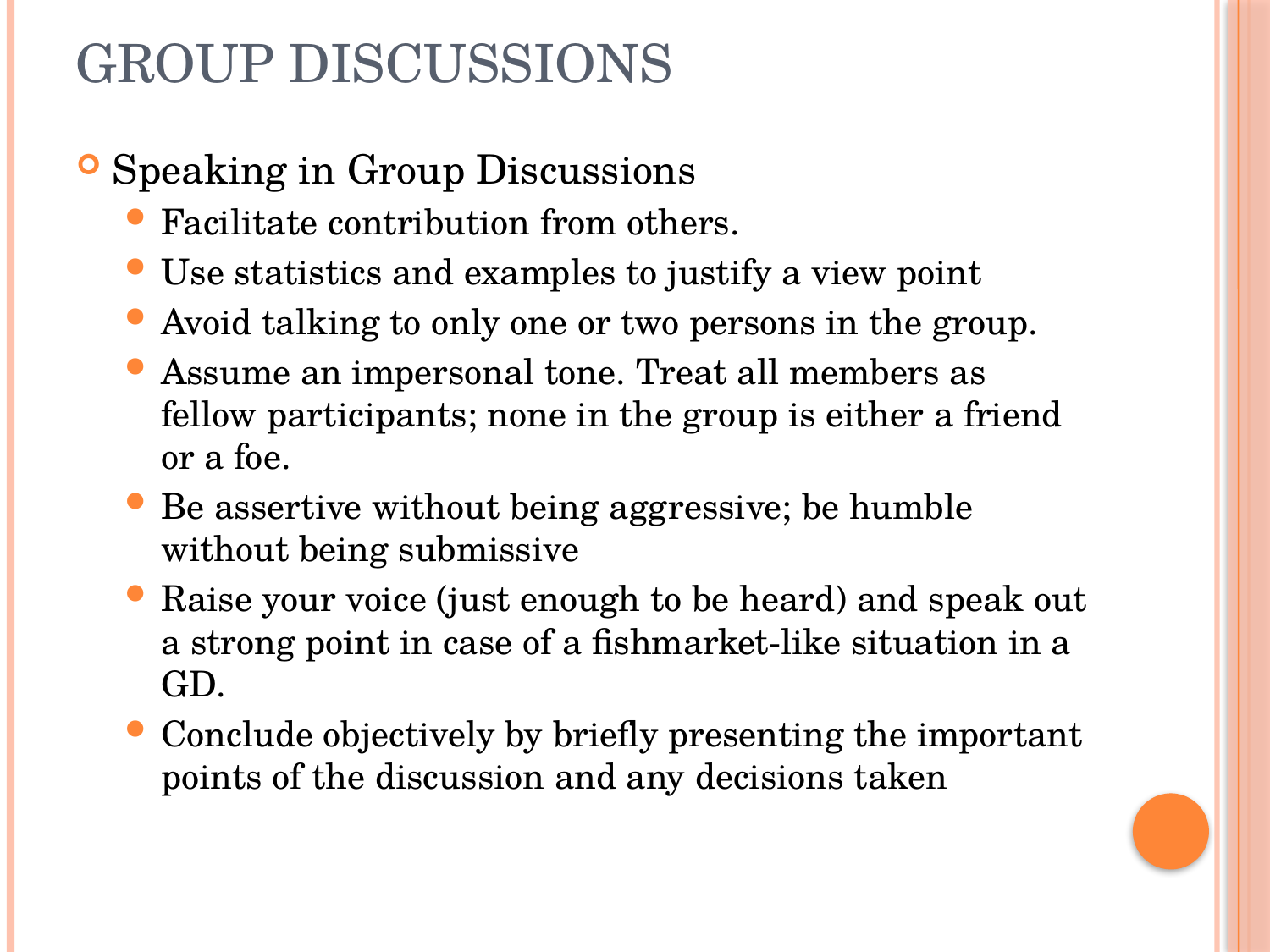

# GROUP DISCUSSIONS
Speaking in Group Discussions
Facilitate contribution from others.
Use statistics and examples to justify a view point
Avoid talking to only one or two persons in the group.
Assume an impersonal tone. Treat all members as fellow participants; none in the group is either a friend or a foe.
Be assertive without being aggressive; be humble without being submissive
Raise your voice (just enough to be heard) and speak out a strong point in case of a fishmarket-like situation in a GD.
Conclude objectively by briefly presenting the important points of the discussion and any decisions taken
13